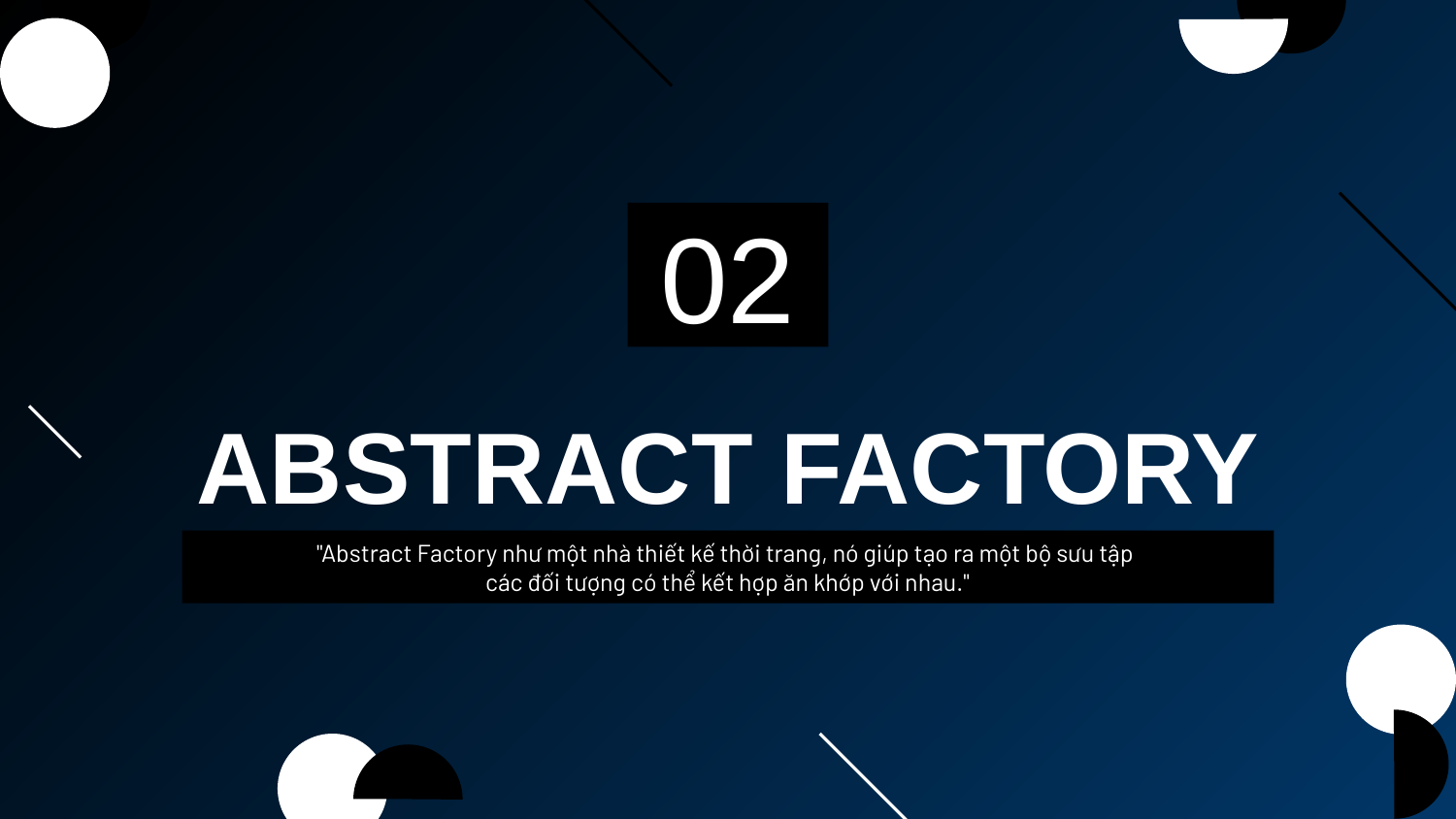

02
# ABSTRACT FACTORY
"Abstract Factory như một nhà thiết kế thời trang, nó giúp tạo ra một bộ sưu tập
các đối tượng có thể kết hợp ăn khớp với nhau."